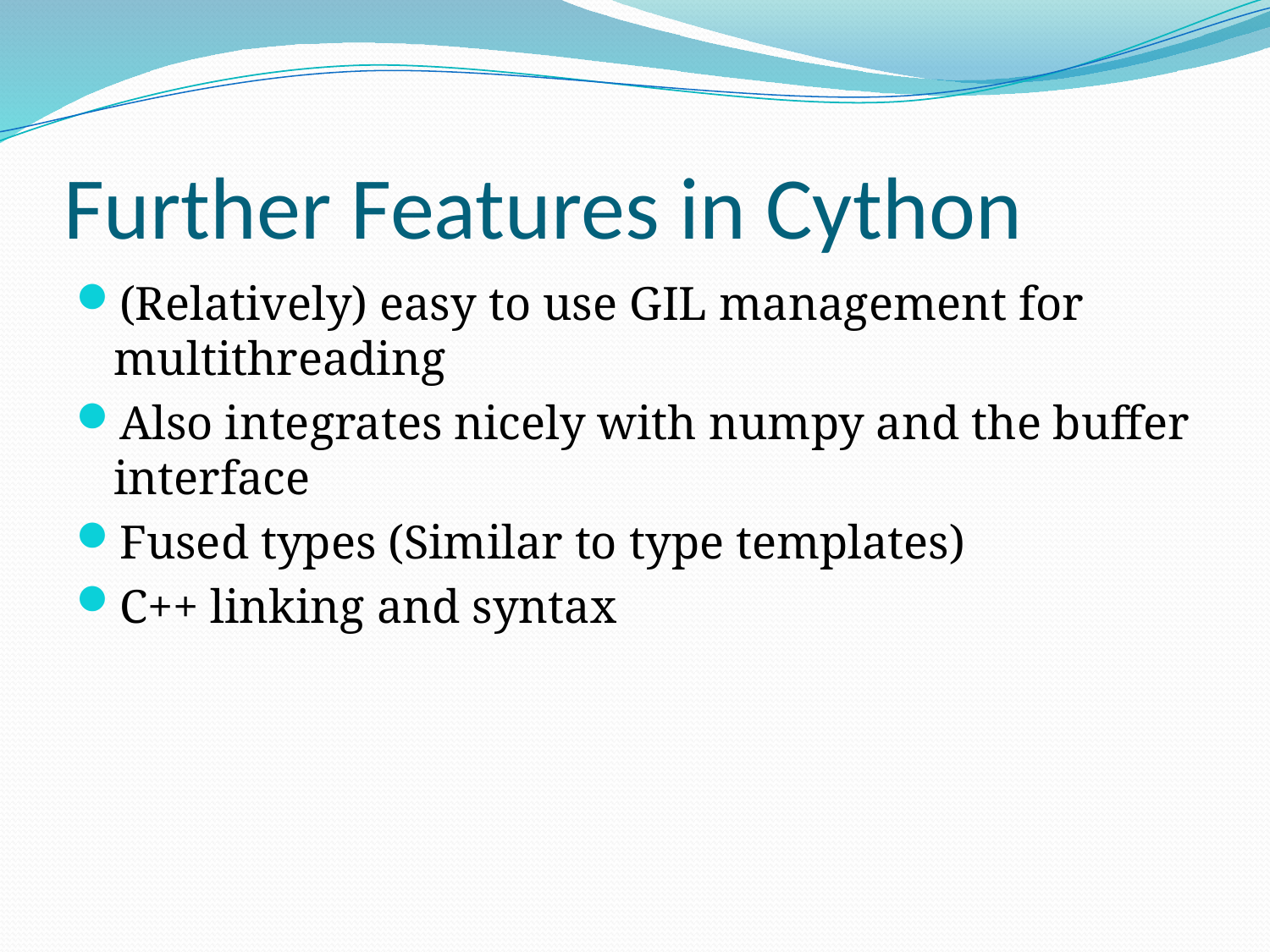

# Further Features in Cython
(Relatively) easy to use GIL management for multithreading
Also integrates nicely with numpy and the buffer interface
Fused types (Similar to type templates)
C++ linking and syntax